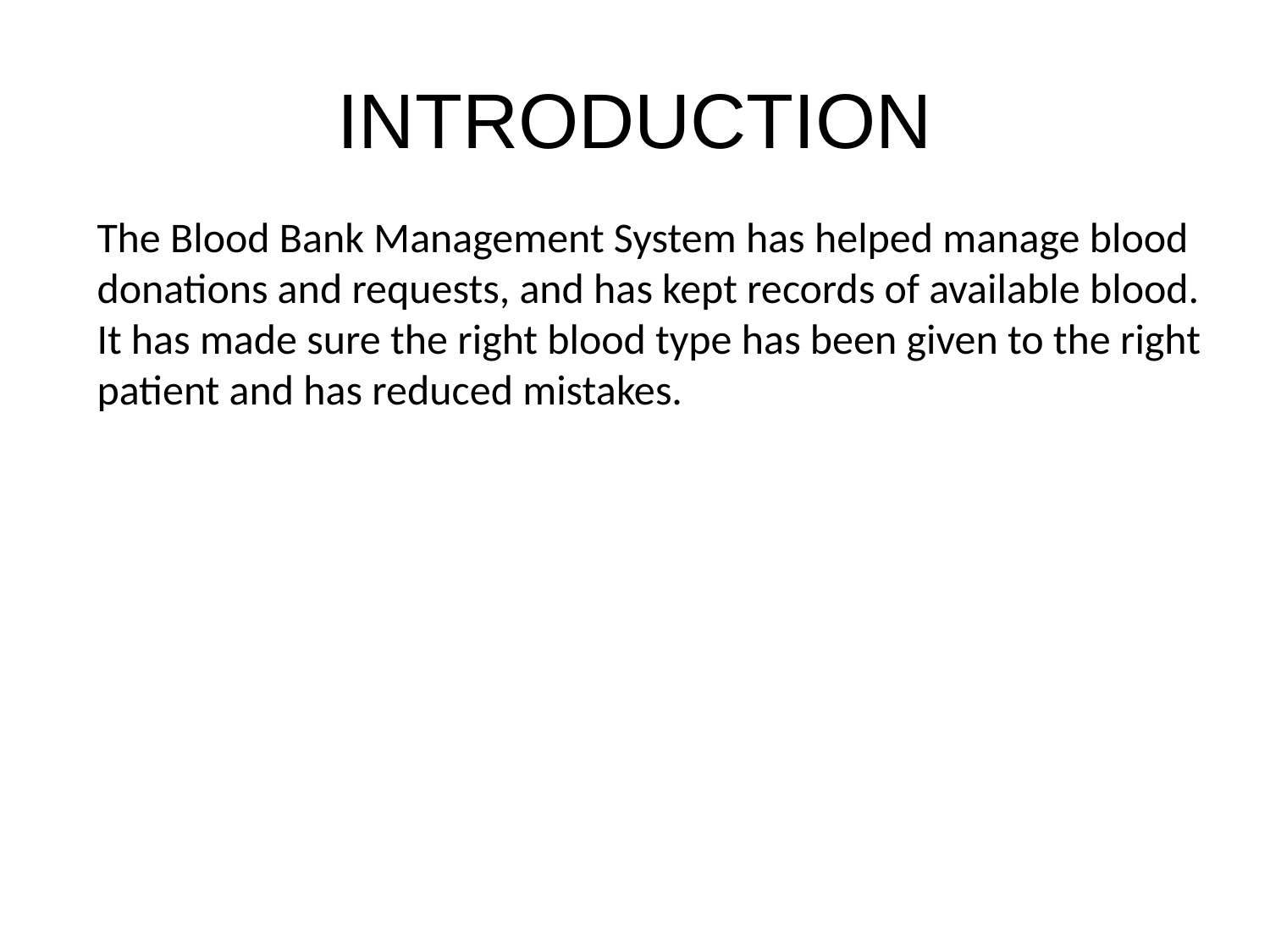

# INTRODUCTION
The Blood Bank Management System has helped manage blood donations and requests, and has kept records of available blood.
It has made sure the right blood type has been given to the right patient and has reduced mistakes.